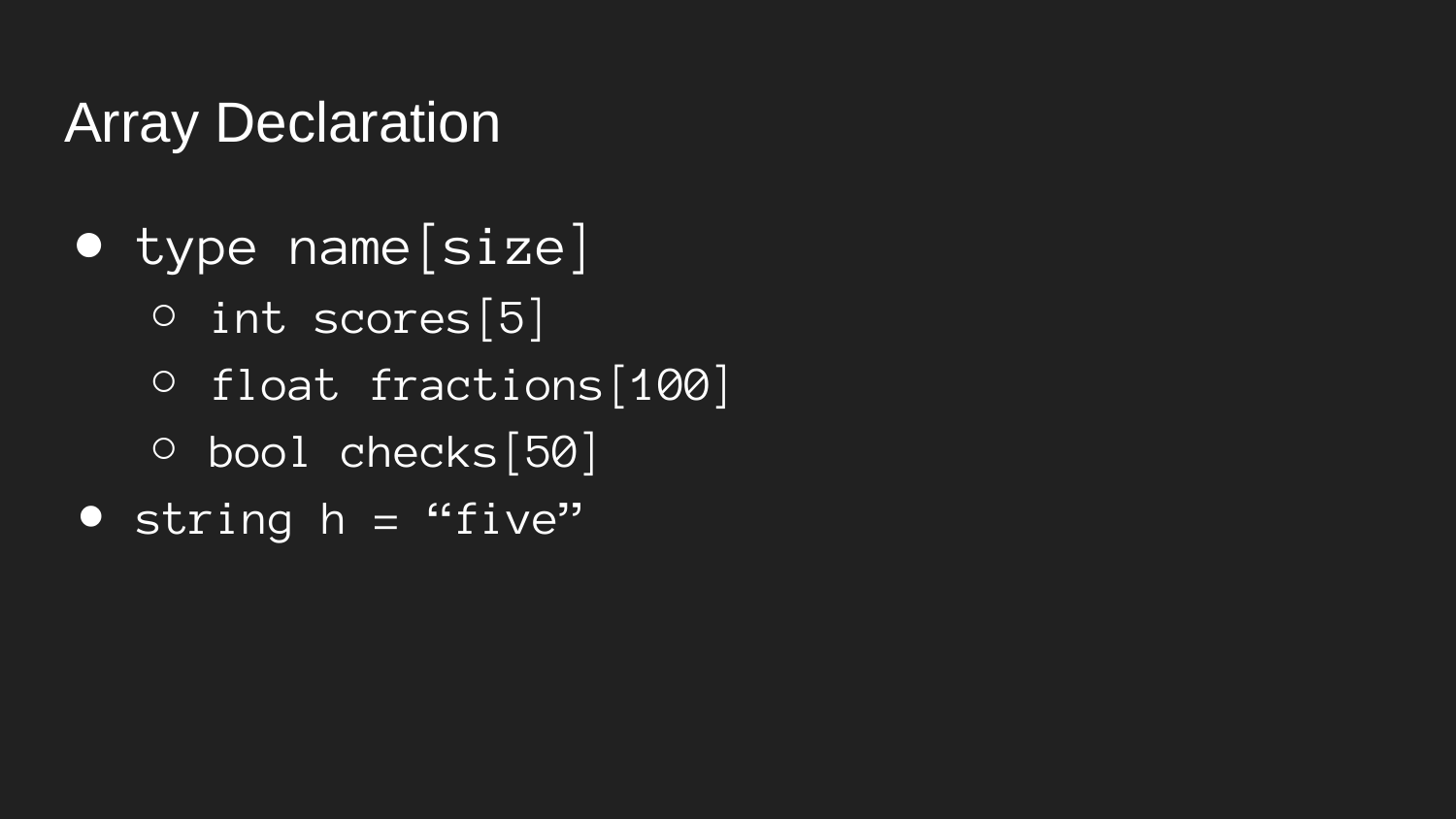

# Array Declaration
type name[size]
int scores[5]
float fractions[100]
bool checks[50]
string h = “five”